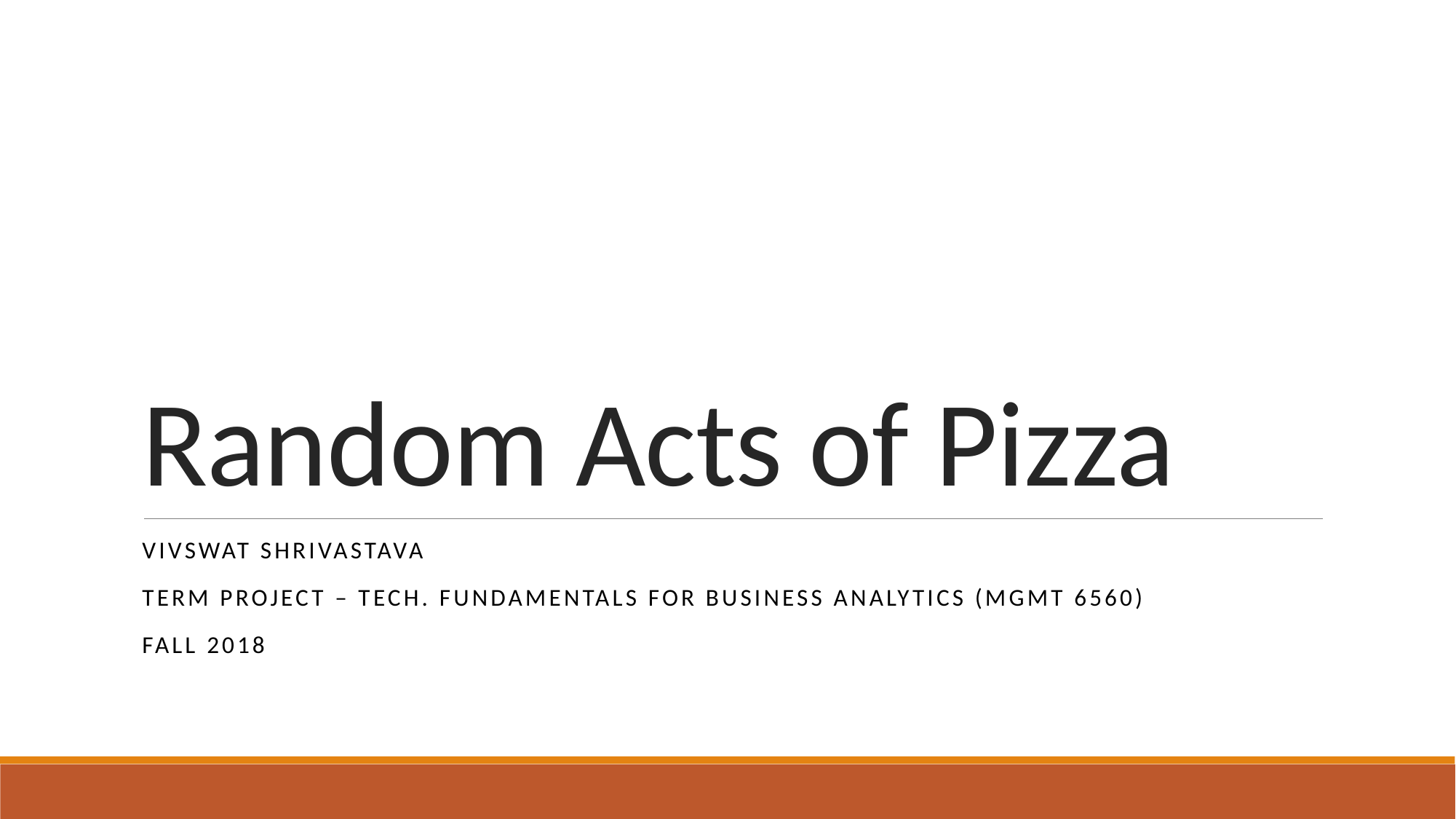

# Random Acts of Pizza
VIVSWAT SHRIVASTAVA
TERM PROJECT – TECH. FUNDAMENTALS FOR BUSINESS ANALYTICS (MGMT 6560)
FALL 2018